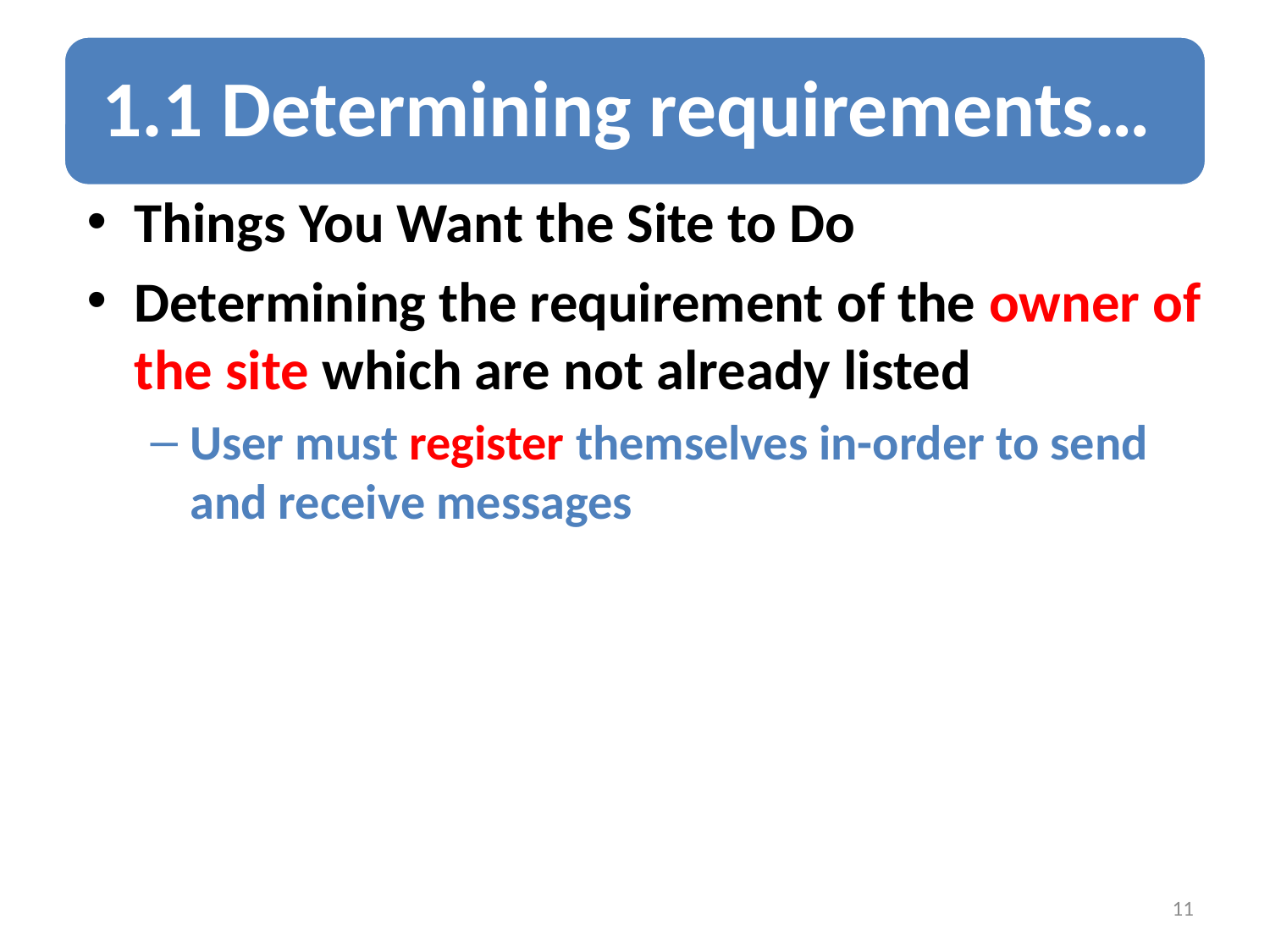

1.1 Determining requirements…
Things You Want the Site to Do
Determining the requirement of the owner of the site which are not already listed
User must register themselves in-order to send and receive messages
11